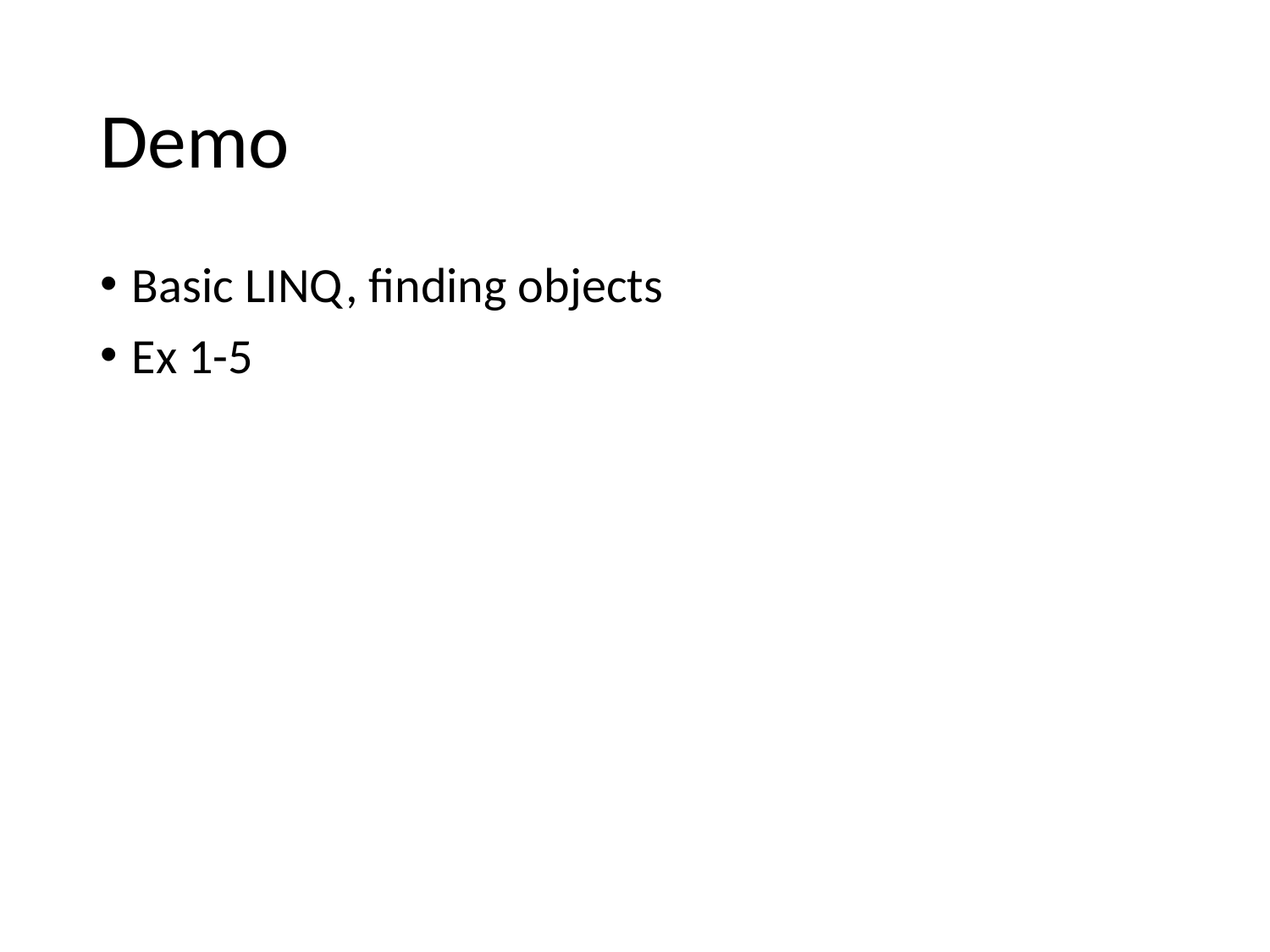

# Demo
Basic LINQ, finding objects
Ex 1-5